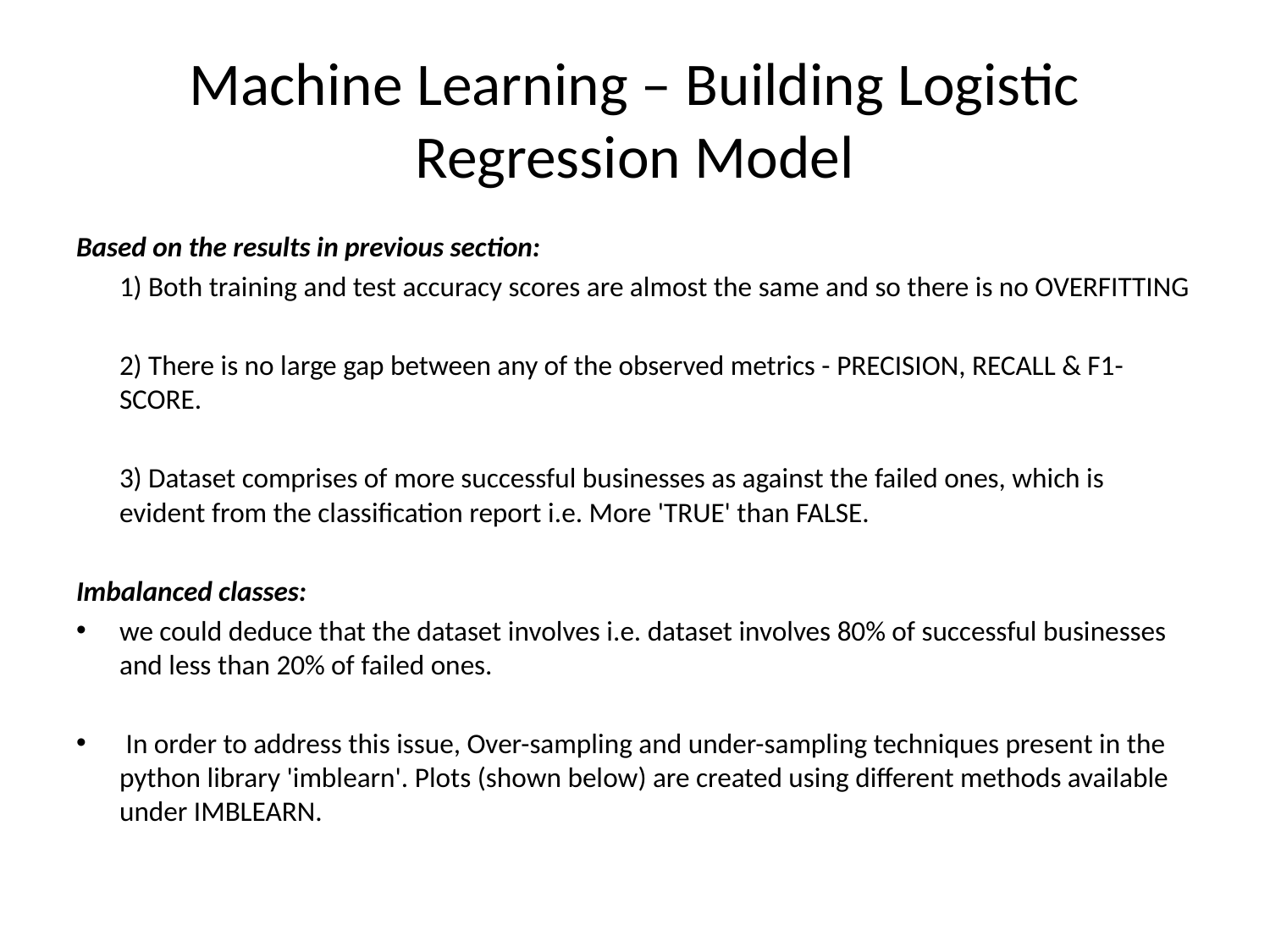

# Machine Learning – Building Logistic Regression Model
Based on the results in previous section:
	1) Both training and test accuracy scores are almost the same and so there is no OVERFITTING

	2) There is no large gap between any of the observed metrics - PRECISION, RECALL & F1-SCORE.

	3) Dataset comprises of more successful businesses as against the failed ones, which is evident from the classification report i.e. More 'TRUE' than FALSE.

Imbalanced classes:
we could deduce that the dataset involves i.e. dataset involves 80% of successful businesses and less than 20% of failed ones.

 In order to address this issue, Over-sampling and under-sampling techniques present in the python library 'imblearn'. Plots (shown below) are created using different methods available under IMBLEARN.